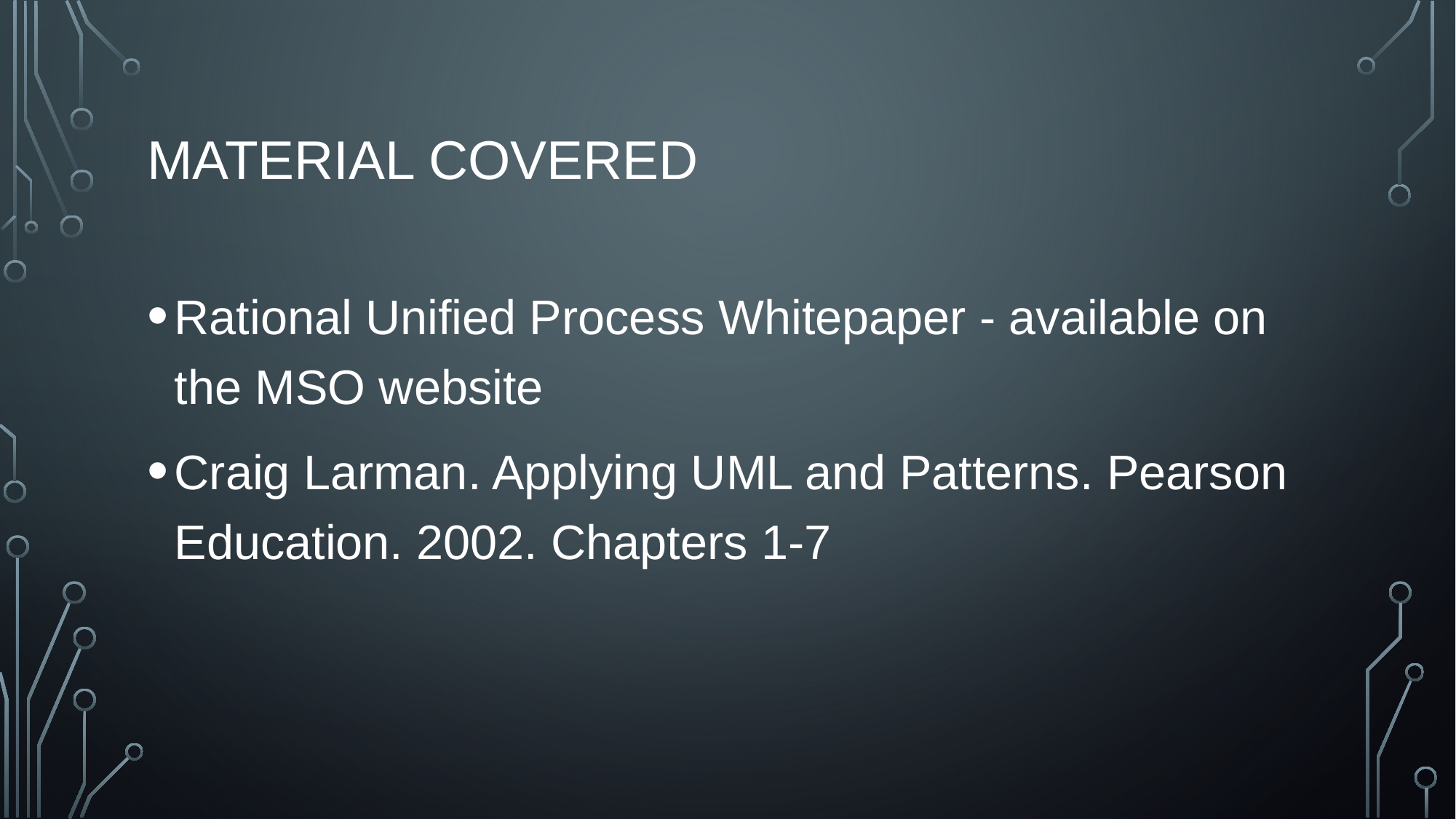

# Material covered
Rational Unified Process Whitepaper - available on the MSO website
Craig Larman. Applying UML and Patterns. Pearson Education. 2002. Chapters 1-7